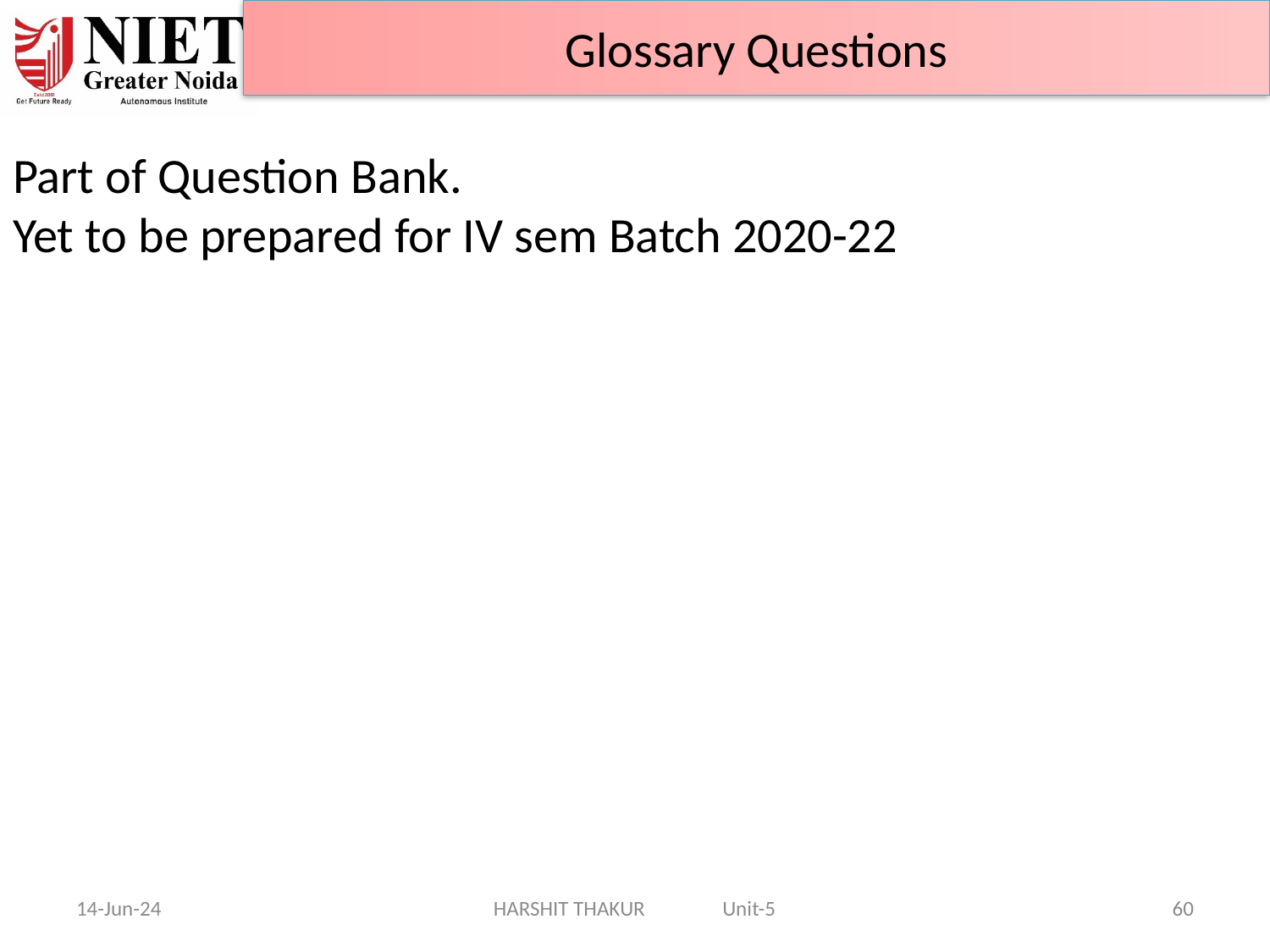

Glossary Questions
Part of Question Bank.
Yet to be prepared for IV sem Batch 2020-22
14-Jun-24
HARSHIT THAKUR                Unit-5
60